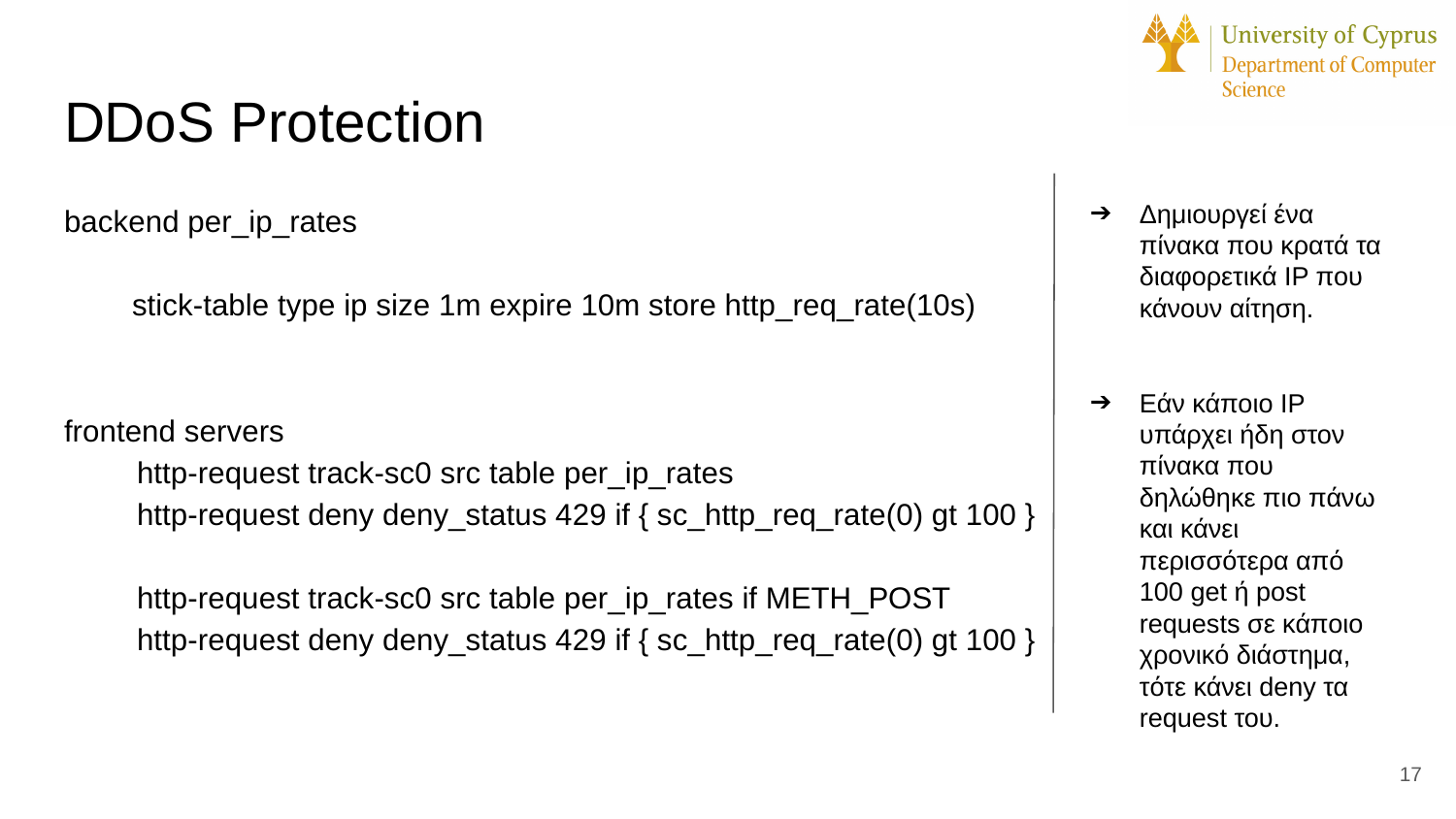

# DDοS Protection
backend per_ip_rates
        stick-table type ip size 1m expire 10m store http_req_rate(10s)

frontend servers
http-request track-sc0 src table per_ip_rates
http-request deny deny_status 429 if { sc_http_req_rate(0) gt 100 }

http-request track-sc0 src table per_ip_rates if METH_POST
http-request deny deny_status 429 if { sc_http_req_rate(0) gt 100 }
Δημιουργεί ένα πίνακα που κρατά τα διαφορετικά IP που κάνουν αίτηση.

Εάν κάποιο ΙΡ υπάρχει ήδη στον πίνακα που δηλώθηκε πιο πάνω και κάνει περισσότερα από 100 get ή post requests σε κάποιο χρονικό διάστημα, τότε κάνει deny τα request του.
17